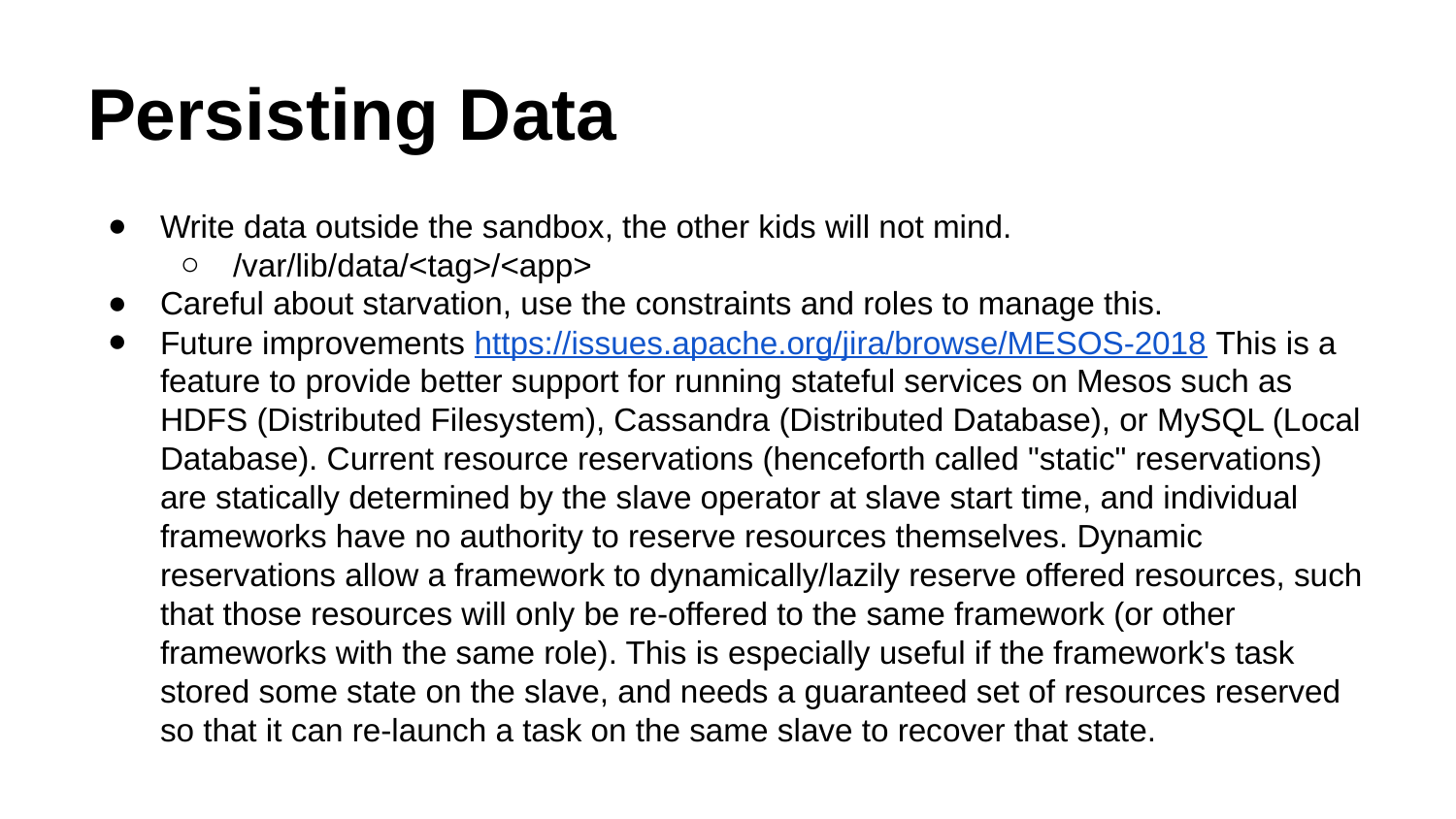

# Persisting Data
Write data outside the sandbox, the other kids will not mind.
/var/lib/data/<tag>/<app>
Careful about starvation, use the constraints and roles to manage this.
Future improvements https://issues.apache.org/jira/browse/MESOS-2018 This is a feature to provide better support for running stateful services on Mesos such as HDFS (Distributed Filesystem), Cassandra (Distributed Database), or MySQL (Local Database). Current resource reservations (henceforth called "static" reservations) are statically determined by the slave operator at slave start time, and individual frameworks have no authority to reserve resources themselves. Dynamic reservations allow a framework to dynamically/lazily reserve offered resources, such that those resources will only be re-offered to the same framework (or other frameworks with the same role). This is especially useful if the framework's task stored some state on the slave, and needs a guaranteed set of resources reserved so that it can re-launch a task on the same slave to recover that state.